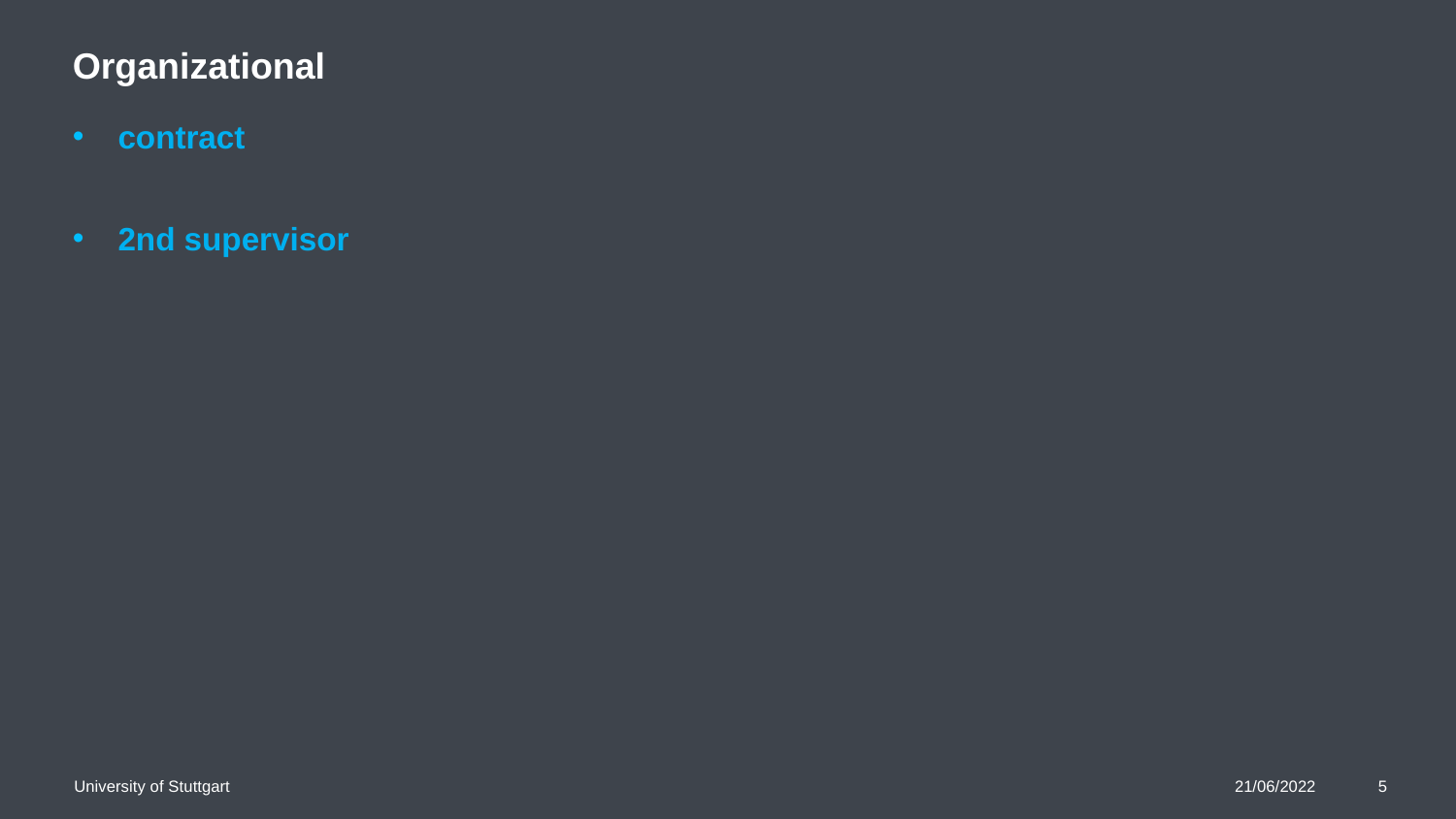

Organizational
contract

2nd supervisor

University of Stuttgart
21/06/2022
5